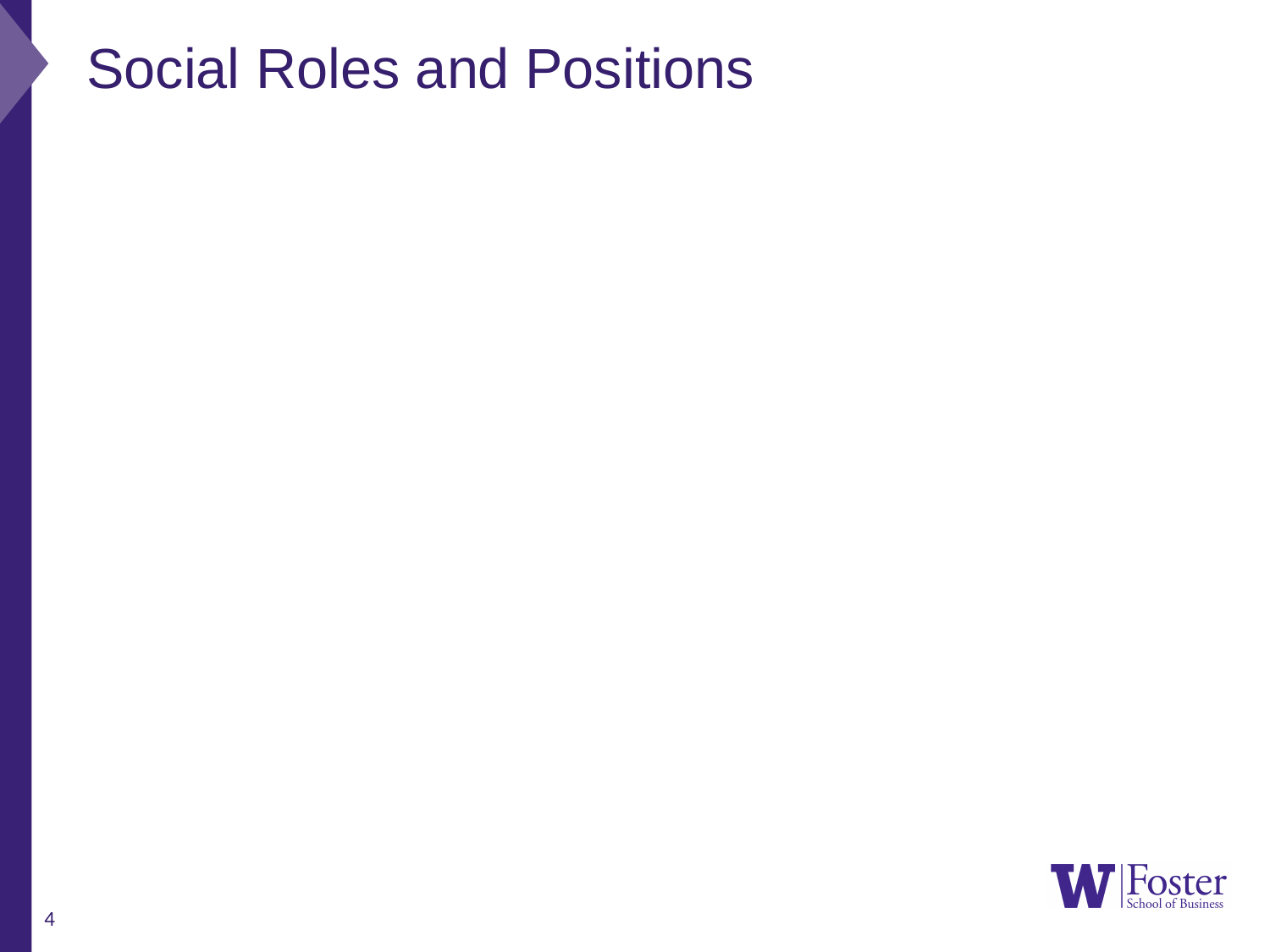

# Social Roles and Positions
Role
The patterns of relations which obtain between actors or between positions
An associations among relations that link social positions
Collections of relations and the associations among relations

Example
Kinship roles
Defined in terms of combinations of the relations of marriage and descent
Roles of corporate organization
Defined in terms of levels in a chain of command or authority
4